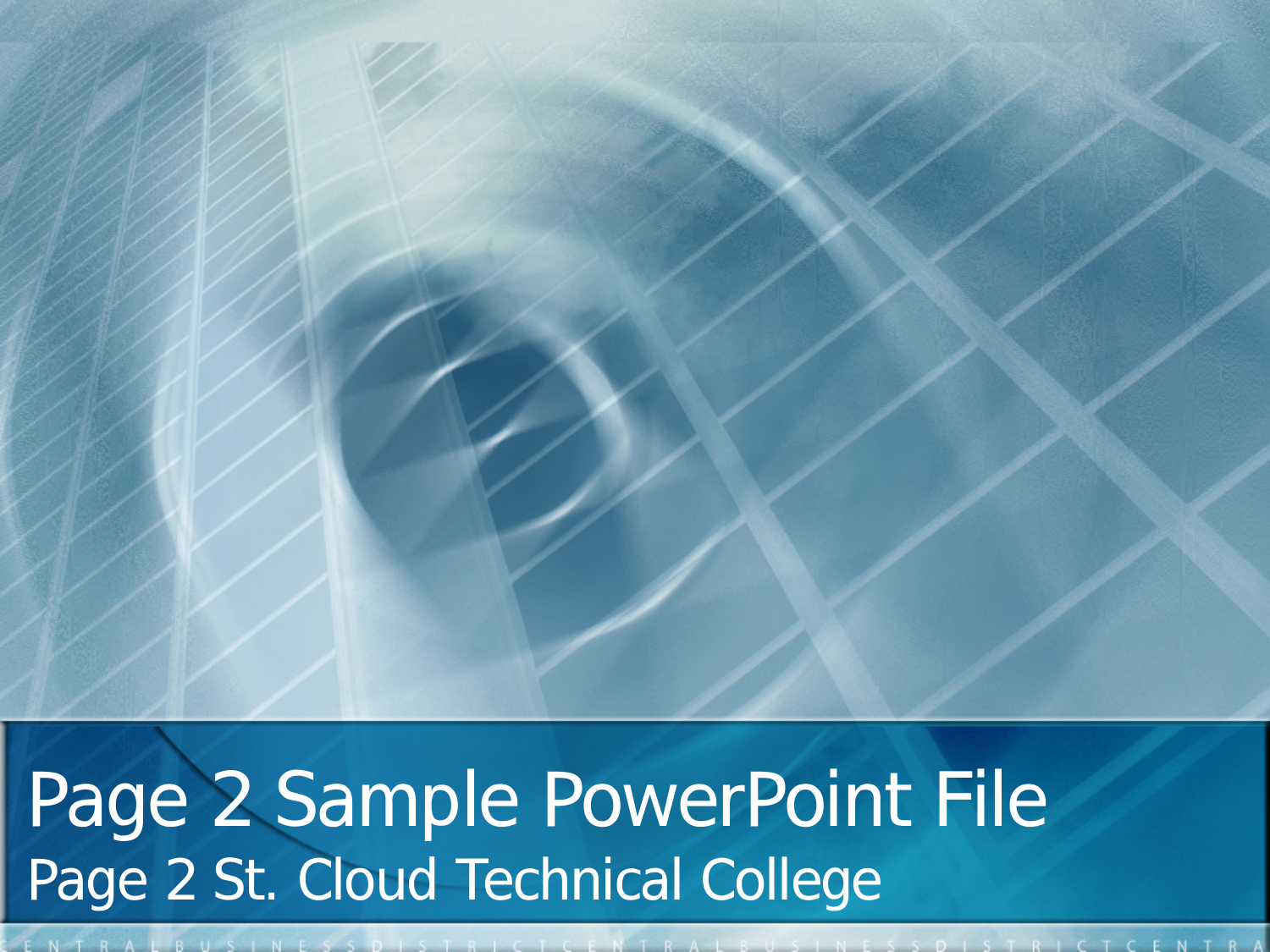

# Page 2 Sample PowerPoint File
Page 2 St. Cloud Technical College